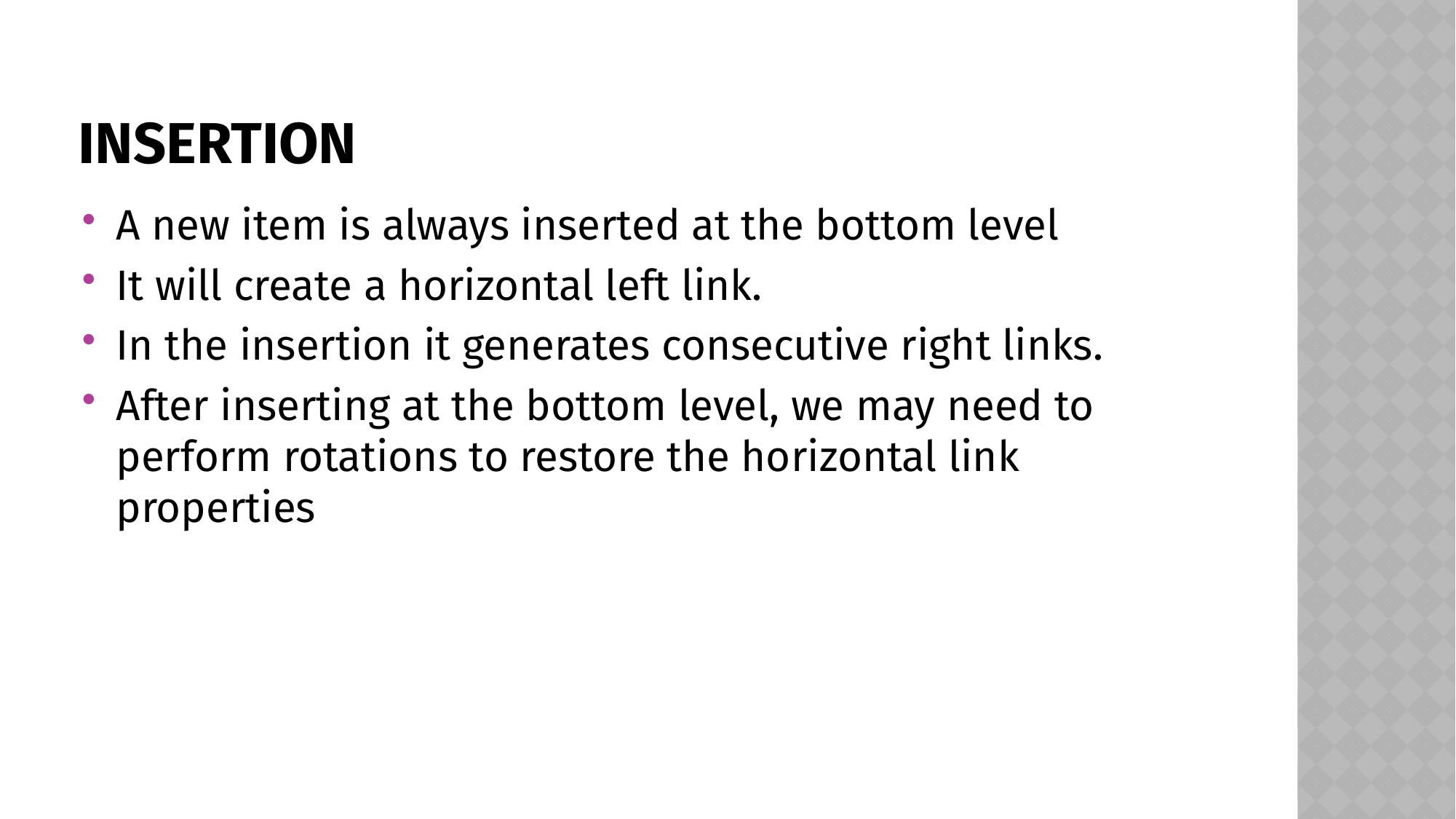

# Insertion
A new item is always inserted at the bottom level
It will create a horizontal left link.
In the insertion it generates consecutive right links.
After inserting at the bottom level, we may need to perform rotations to restore the horizontal link properties